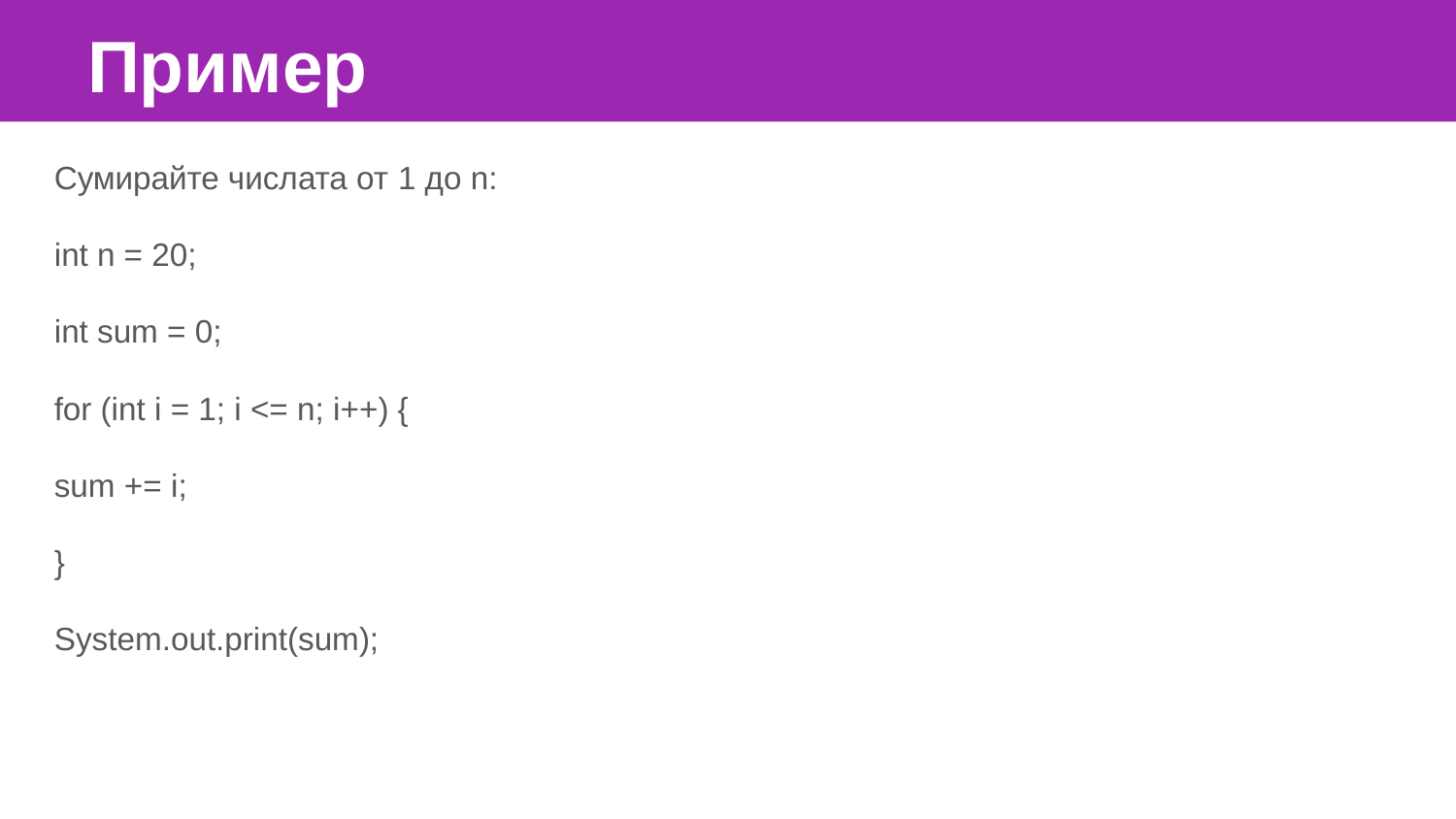

Пример
Сумирайте числата от 1 до n:
int n = 20;
int sum = 0;
for (int i = 1; i <= n; i++) {
sum += i;
}
System.out.print(sum);